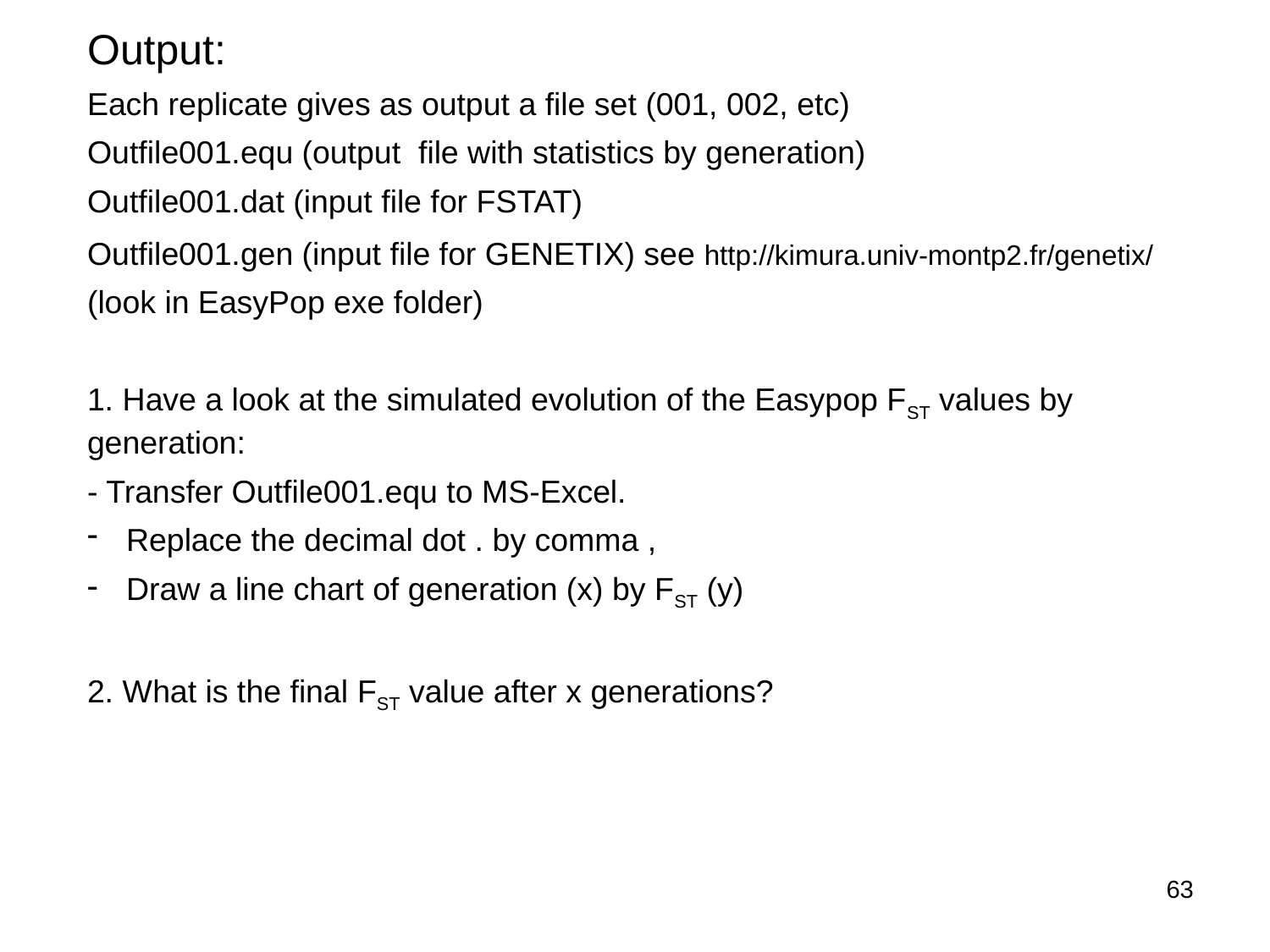

Output:
Each replicate gives as output a file set (001, 002, etc)
Outfile001.equ (output  file with statistics by generation)
Outfile001.dat (input file for FSTAT)
Outfile001.gen (input file for GENETIX) see http://kimura.univ-montp2.fr/genetix/
(look in EasyPop exe folder)

1. Have a look at the simulated evolution of the Easypop FST values by generation:
- Transfer Outfile001.equ to MS-Excel.
 Replace the decimal dot . by comma ,
 Draw a line chart of generation (x) by FST (y)

2. What is the final FST value after x generations?

63